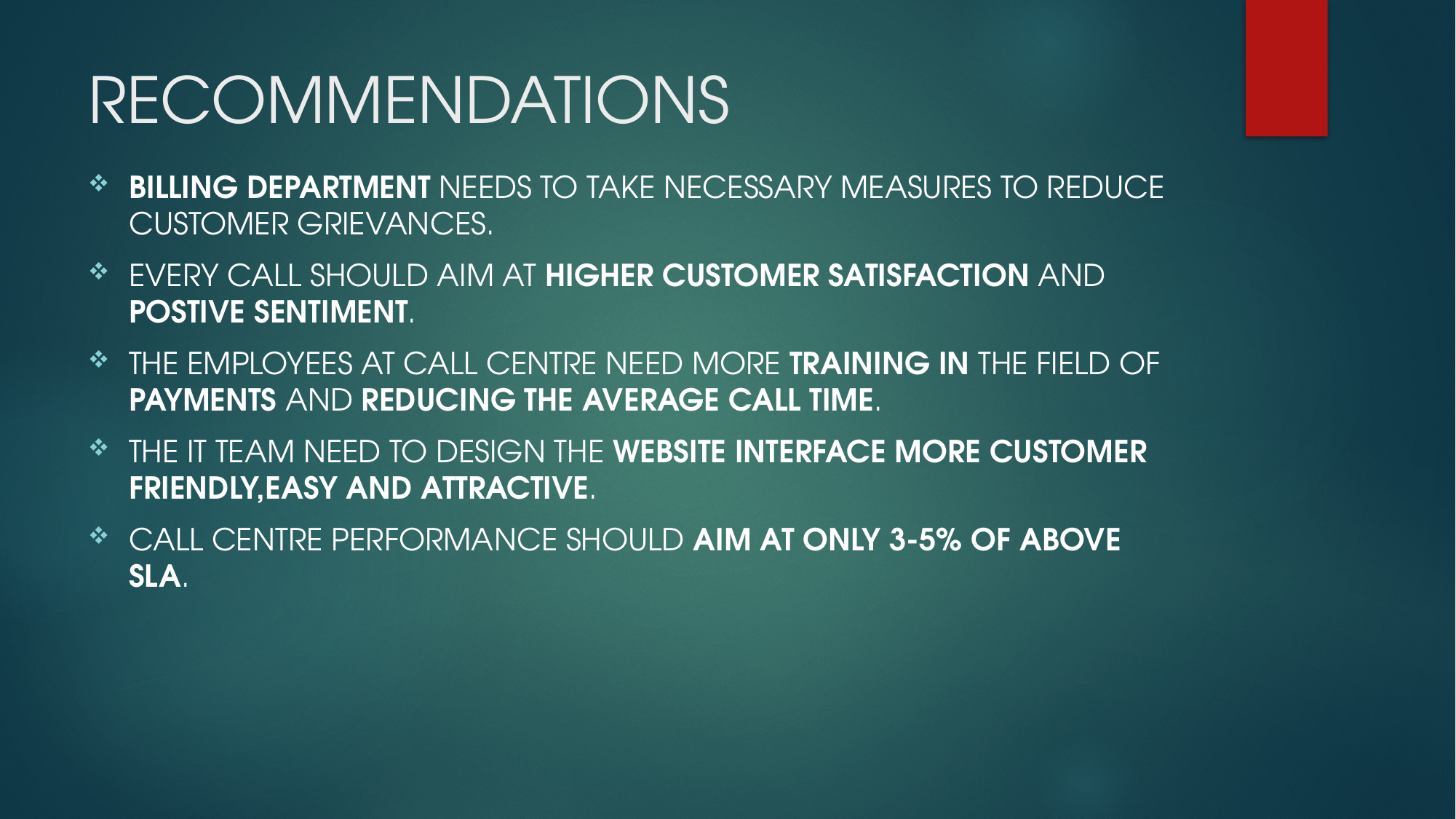

# RECOMMENDATIONS
BILLING DEPARTMENT NEEDS TO TAKE NECESSARY MEASURES TO REDUCE CUSTOMER GRIEVANCES.
EVERY CALL SHOULD AIM AT HIGHER CUSTOMER SATISFACTION AND POSTIVE SENTIMENT.
THE EMPLOYEES AT CALL CENTRE NEED MORE TRAINING IN THE FIELD OF PAYMENTS AND REDUCING THE AVERAGE CALL TIME.
THE IT TEAM NEED TO DESIGN THE WEBSITE INTERFACE MORE CUSTOMER FRIENDLY,EASY AND ATTRACTIVE.
CALL CENTRE PERFORMANCE SHOULD AIM AT ONLY 3-5% OF ABOVE SLA.